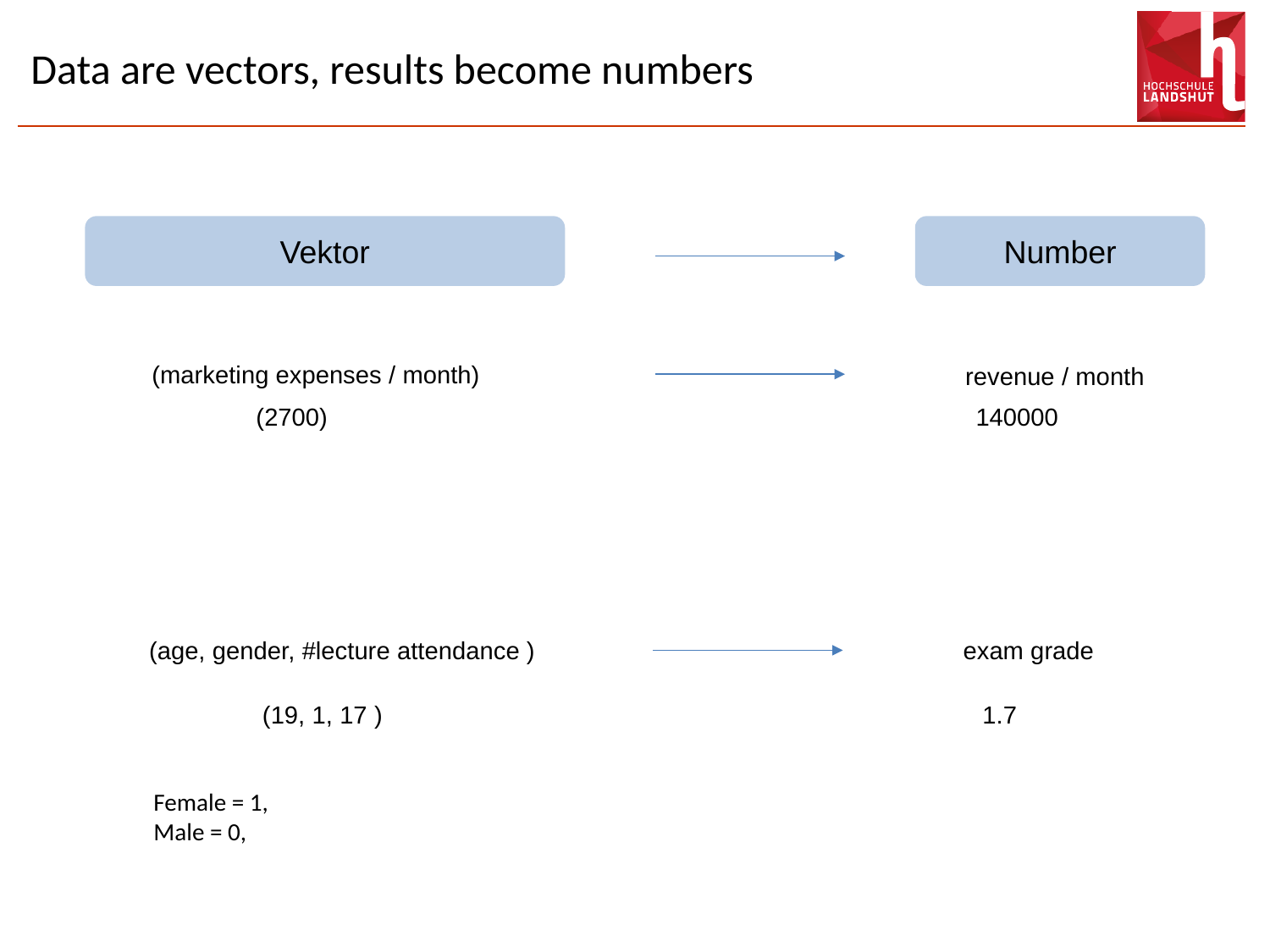

# Data are vectors, results become numbers
Vektor
Number
(marketing expenses / month)
revenue / month
(2700)
140000
(age, gender, #lecture attendance )
exam grade
(19, 1, 17 )
1.7
Female = 1,
Male = 0,